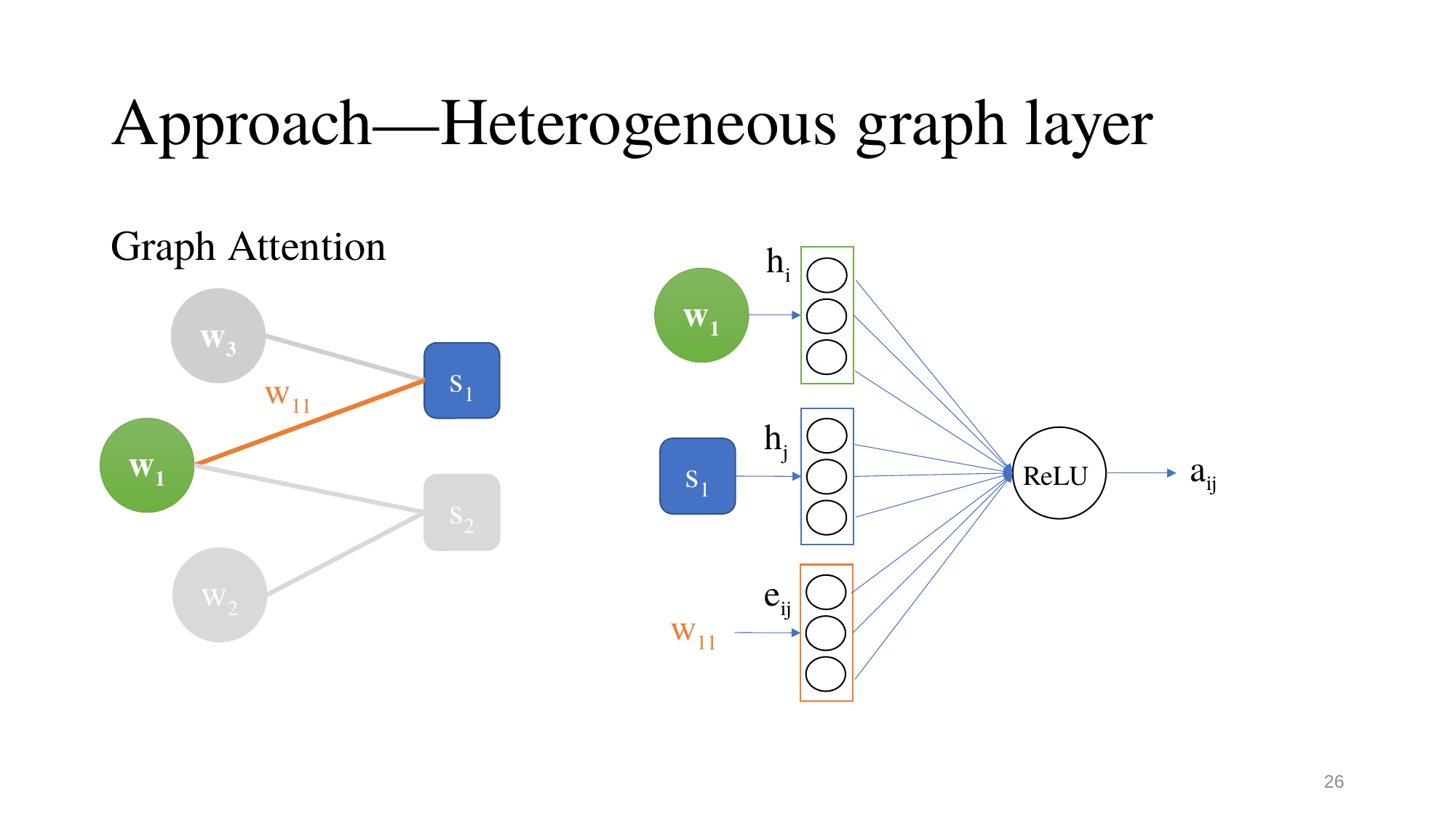

# Approach—Heterogeneous graph layer
Graph Attention
hi

w1
w3

s1
w11
hj

w1

s1
aij
ReLU

s2

w2
eij

w11

26